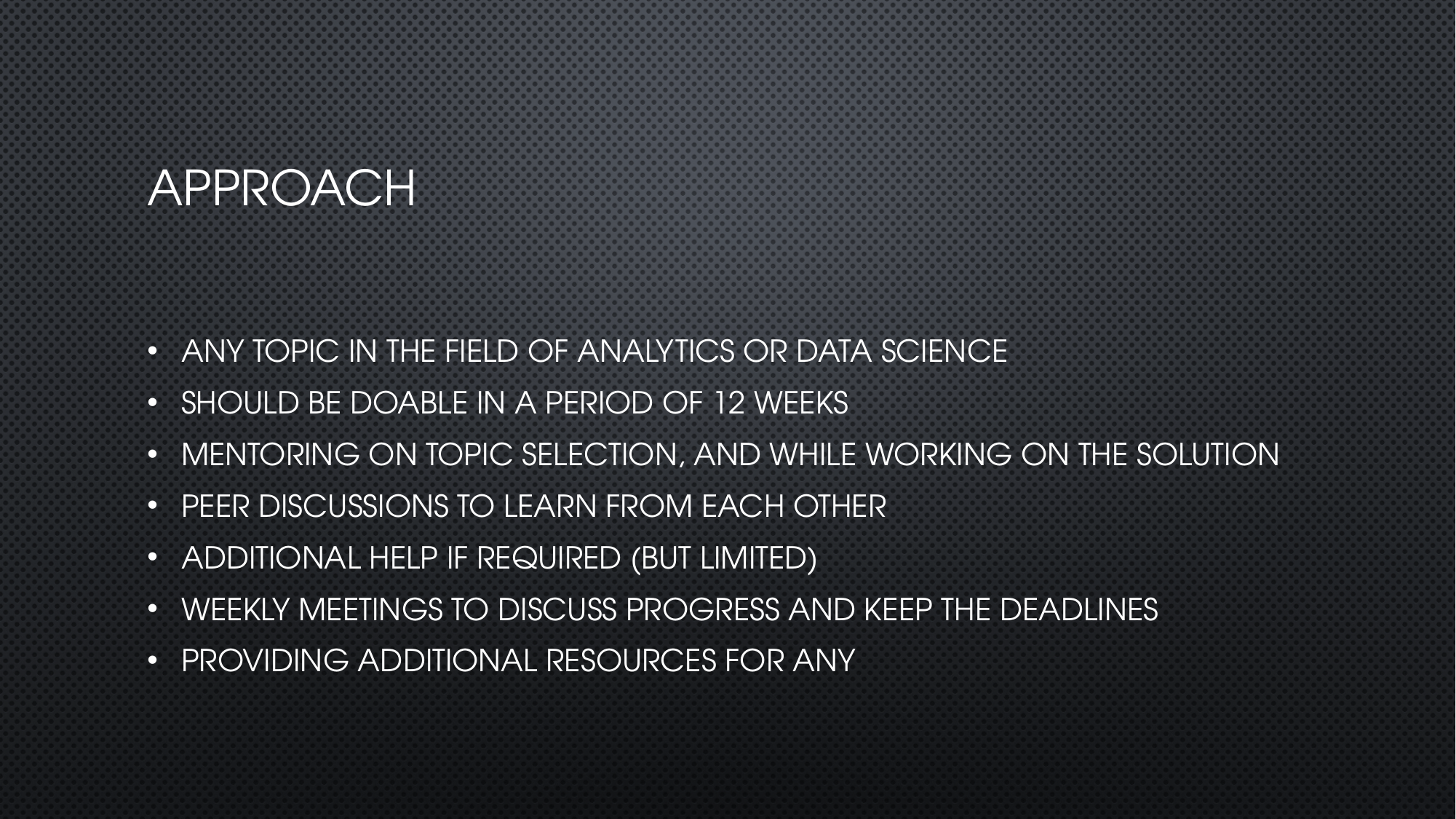

# approach
Any topic in the field of analytics or data science
Should be doable in a period of 12 weeks
Mentoring on topic selection, and while working on the solution
Peer discussions to learn from each other
Additional help if required (but limited)
Weekly meetings to discuss progress and keep the deadlines
Providing additional resources for any